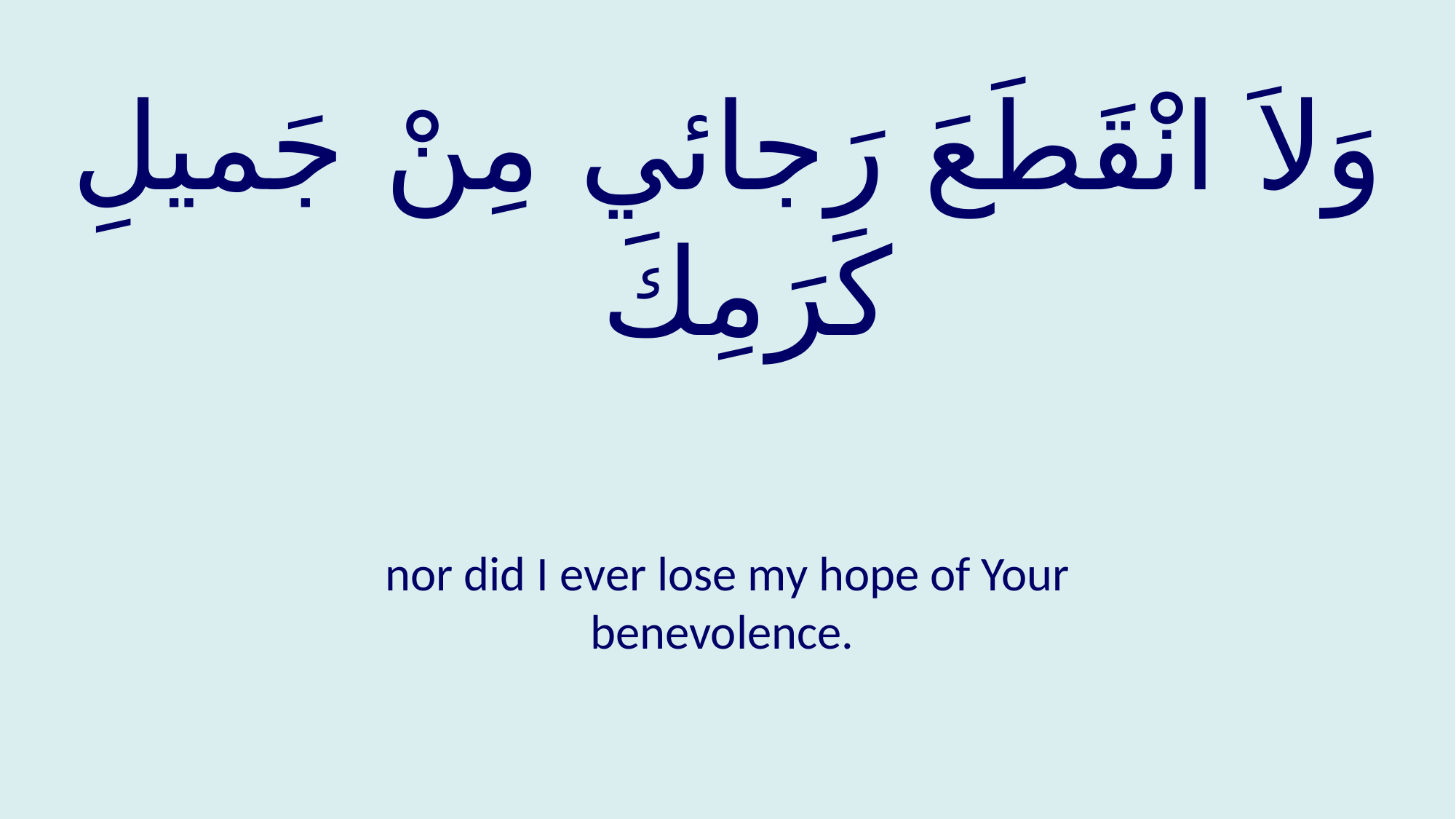

# وَلاَ انْقَطَعَ رَجائي مِنْ جَميلِ كَرَمِكَ
nor did I ever lose my hope of Your benevolence.